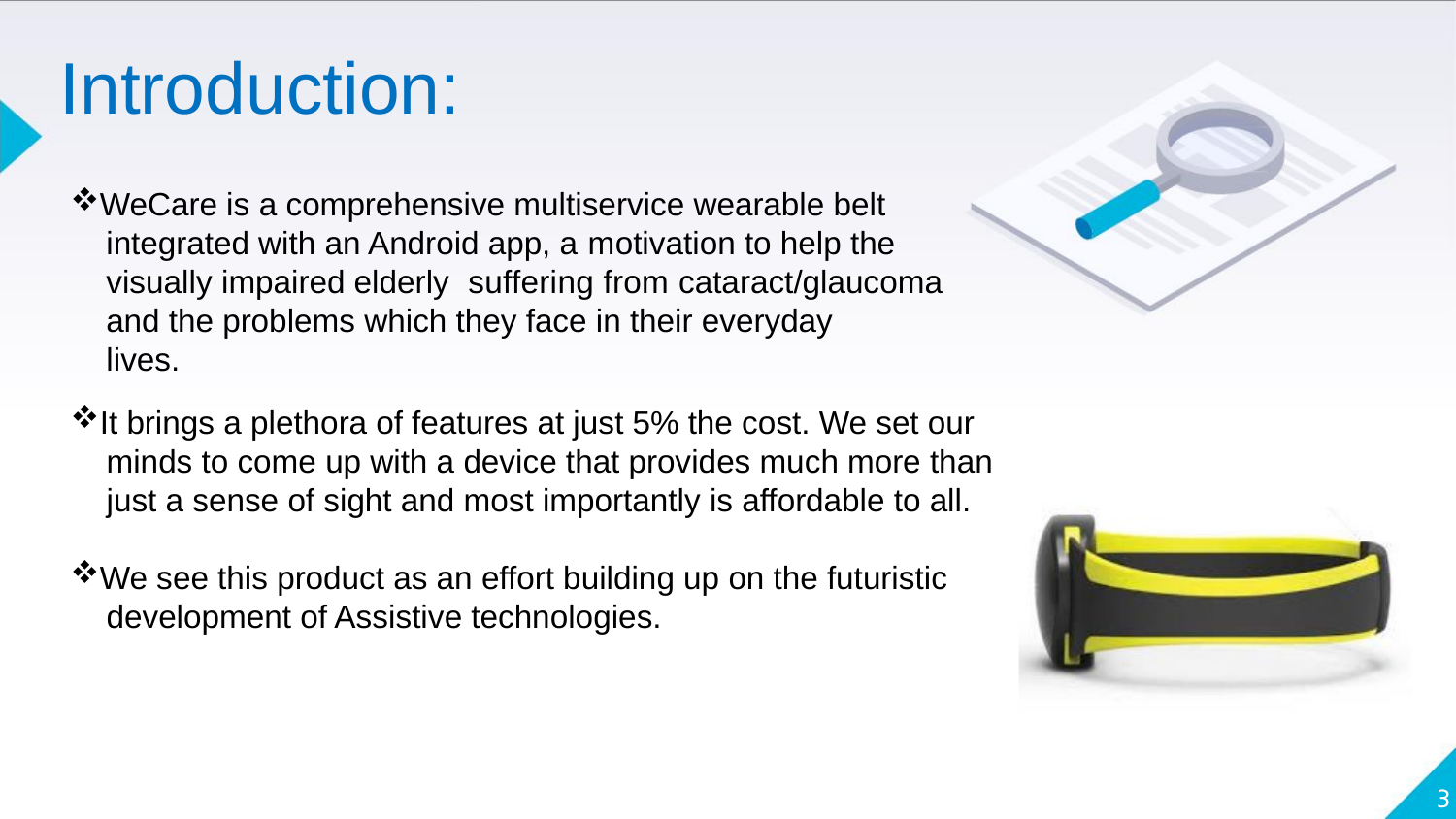

Introduction:
WeCare is a comprehensive multiservice wearable belt
    integrated with an Android app, a motivation to help the
    visually impaired elderly  suffering from cataract/glaucoma
    and the problems which they face in their everyday
    lives.
It brings a plethora of features at just 5% the cost. We set our
    minds to come up with a device that provides much more than
    just a sense of sight and most importantly is affordable to all.

We see this product as an effort building up on the futuristic
    development of Assistive technologies.
3